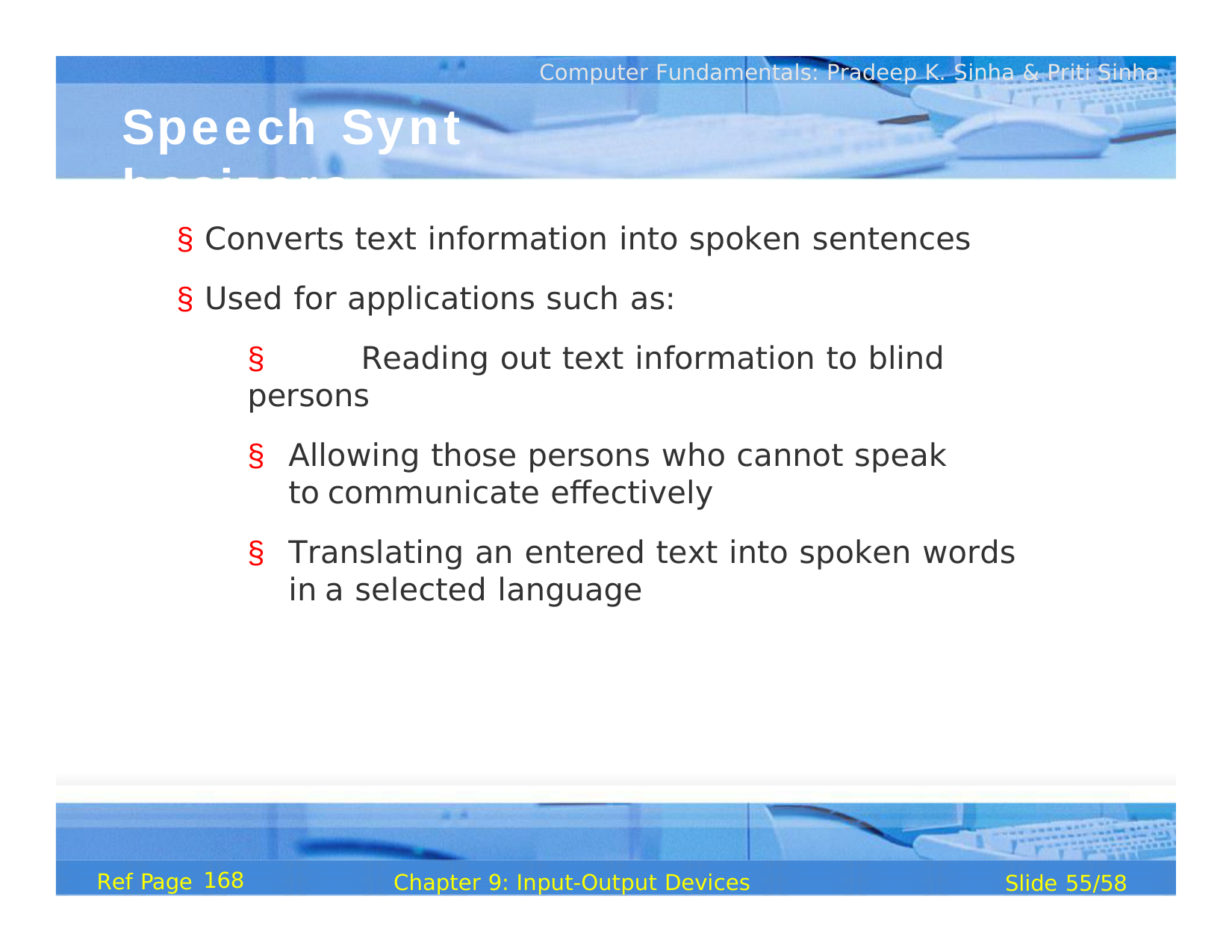

Computer Fundamentals: Pradeep K. Sinha & Priti Sinha
Speech	Synt hesizers
§ Converts text information into spoken sentences
§ Used for applications such as:
§	Reading out text information to blind persons
§	Allowing those persons who cannot speak to communicate effectively
§	Translating an entered text into spoken words in a selected language

168
Ref Page
Chapter 9: Input-Output Devices
Slide 55/58